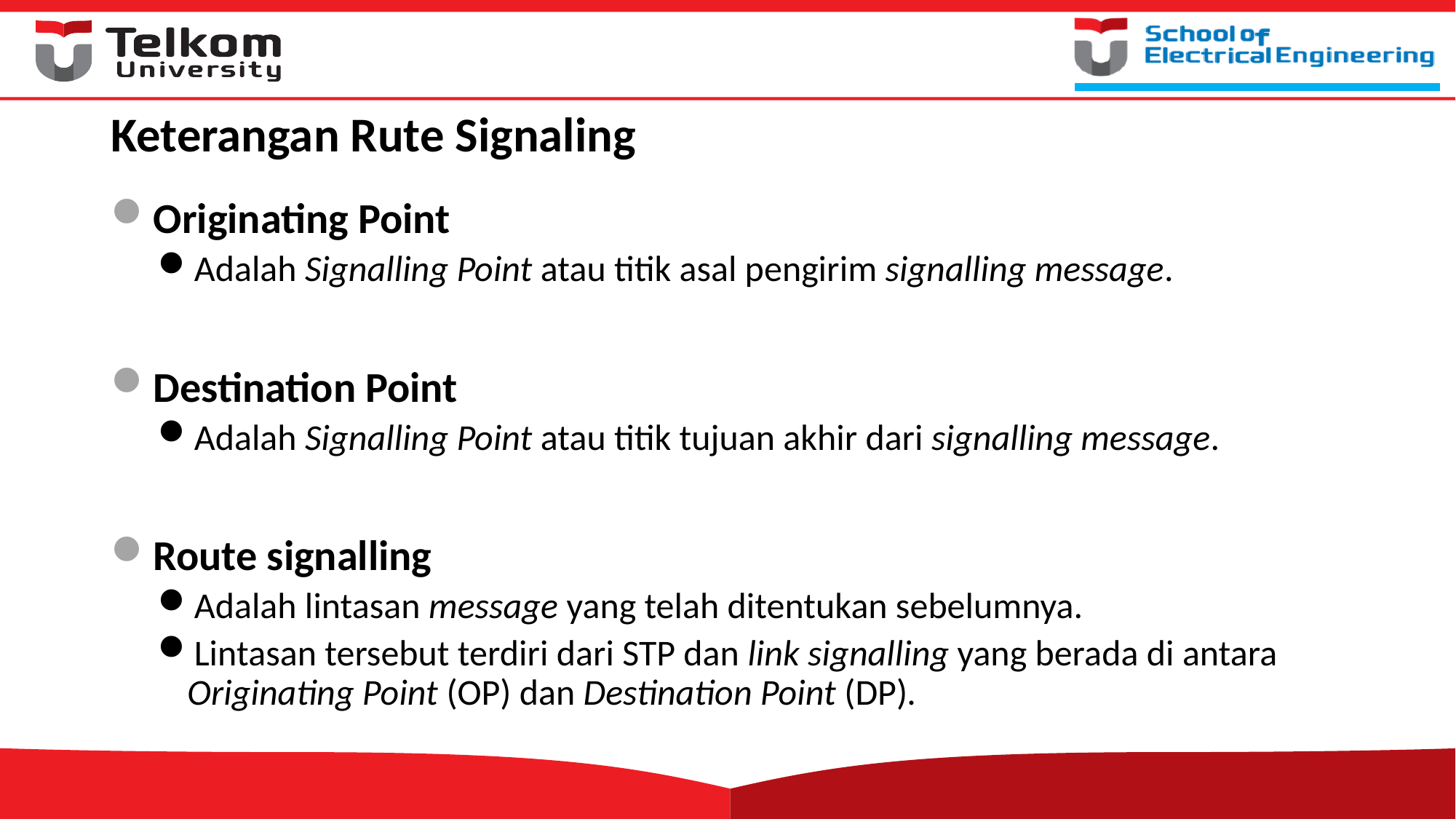

# Keterangan Rute Signaling
Originating Point
Adalah Signalling Point atau titik asal pengirim signalling message.

Destination Point
Adalah Signalling Point atau titik tujuan akhir dari signalling message.

Route signalling
Adalah lintasan message yang telah ditentukan sebelumnya.
Lintasan tersebut terdiri dari STP dan link signalling yang berada di antara Originating Point (OP) dan Destination Point (DP).